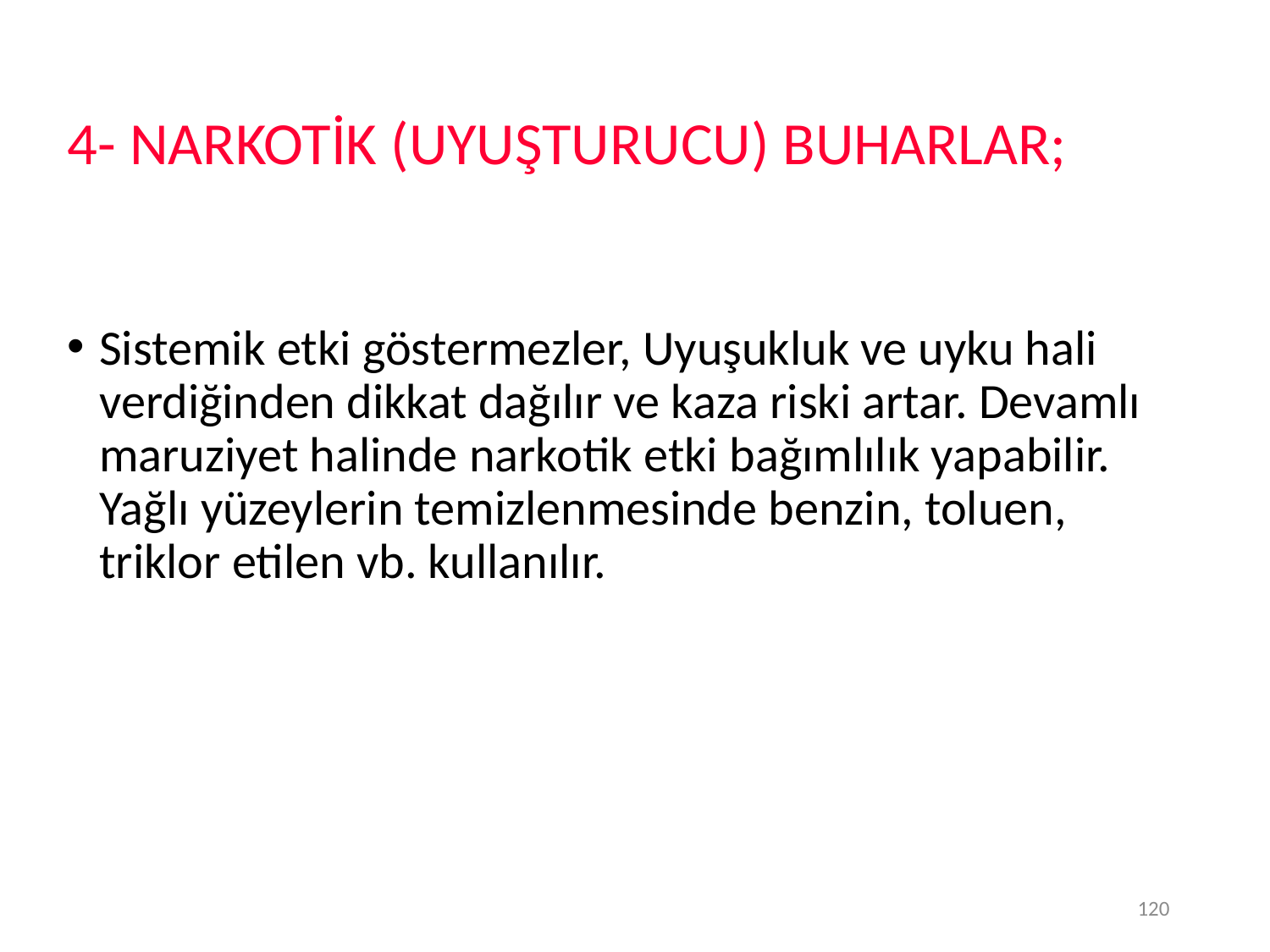

120
# 4- NARKOTİK (UYUŞTURUCU) BUHARLAR;
Sistemik etki göstermezler, Uyuşukluk ve uyku hali verdiğinden dikkat dağılır ve kaza riski artar. Devamlı maruziyet halinde narkotik etki bağımlılık yapabilir. Yağlı yüzeylerin temizlenmesinde benzin, toluen, triklor etilen vb. kullanılır.